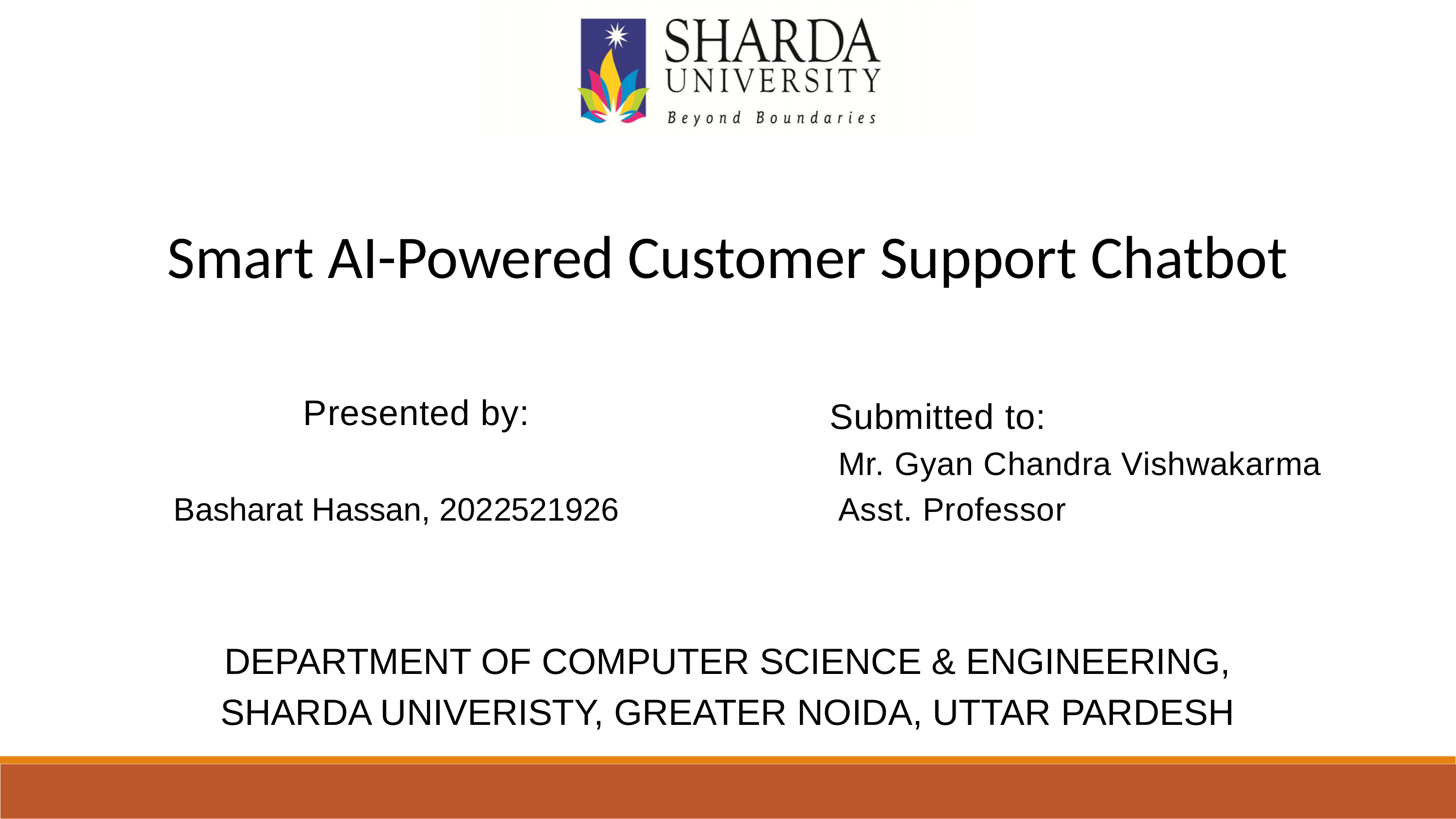

Smart AI-Powered Customer Support Chatbot

 Submitted to:
  Mr. Gyan Chandra Vishwakarma
  Asst. Professor

				Presented by:
                  Basharat Hassan, 2022521926

DEPARTMENT OF COMPUTER SCIENCE & ENGINEERING,
SHARDA UNIVERISTY, GREATER NOIDA, UTTAR PARDESH